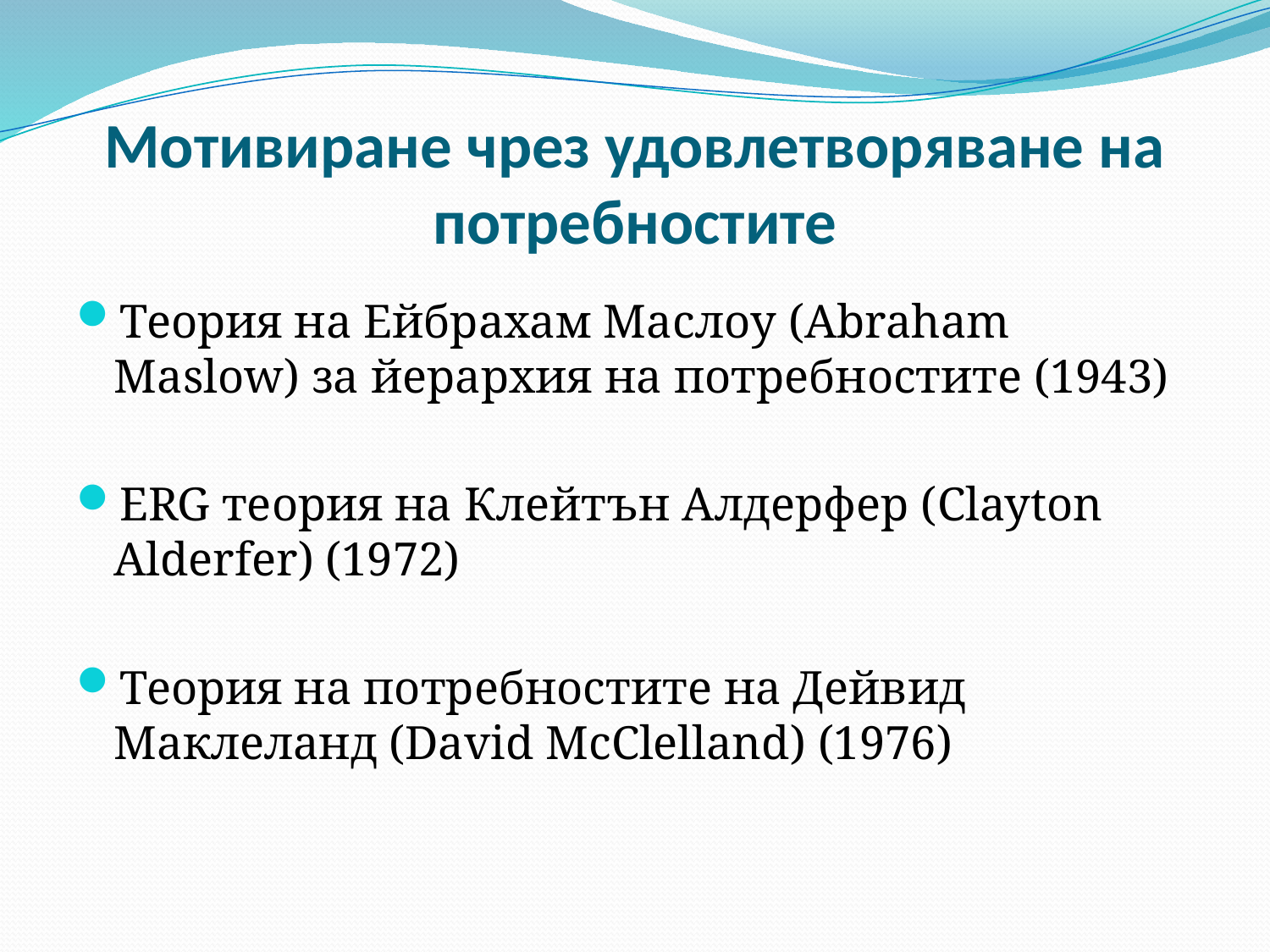

# Мотивиране чрез удовлетворяване на потребностите
Теория на Ейбрахам Маслоу (Abraham Maslow) за йерархия на потребностите (1943)

ЕRG теория на Клейтън Алдерфер (Clayton Alderfer) (1972)

Теория на потребностите на Дейвид Маклеланд (David McClelland) (1976)